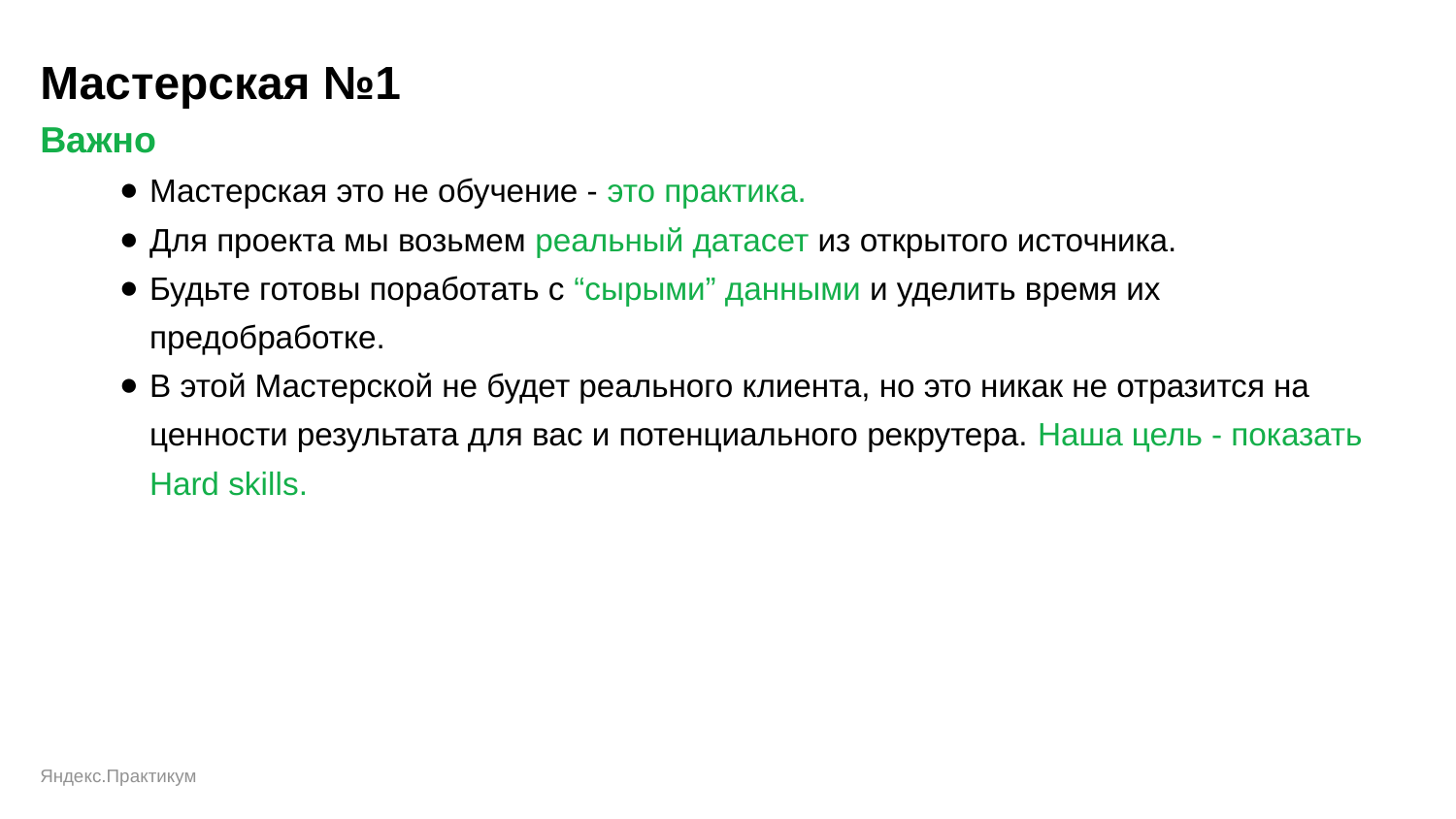

# Мастерская №1 Важно
Мастерская это не обучение - это практика.
Для проекта мы возьмем реальный датасет из открытого источника.
Будьте готовы поработать с “сырыми” данными и уделить время их предобработке.
В этой Мастерской не будет реального клиента, но это никак не отразится на ценности результата для вас и потенциального рекрутера. Наша цель - показать Hard skills.
Яндекс.Практикум